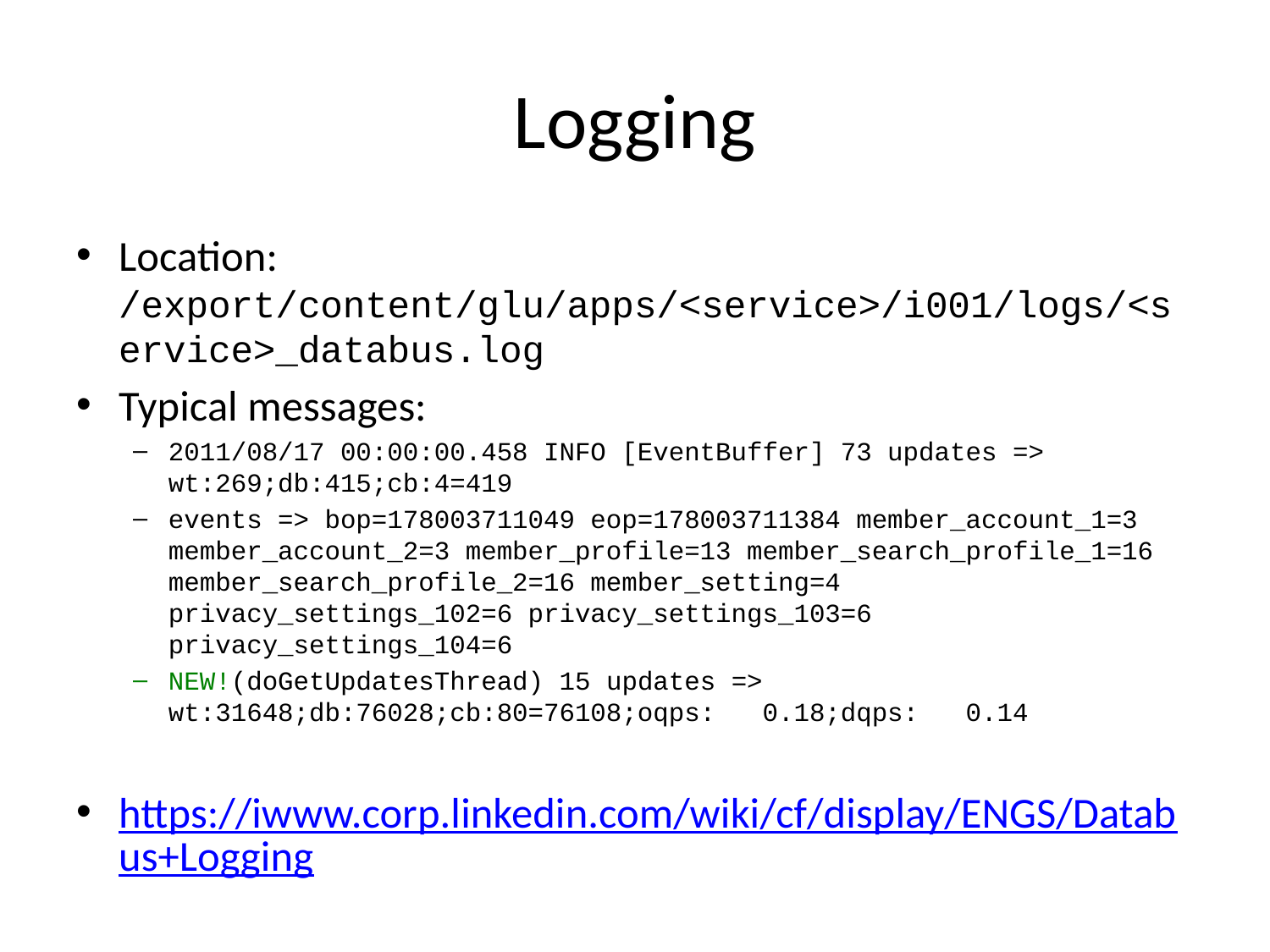

# Logging
Location: /export/content/glu/apps/<service>/i001/logs/<service>_databus.log
Typical messages:
2011/08/17 00:00:00.458 INFO [EventBuffer] 73 updates => wt:269;db:415;cb:4=419
events => bop=178003711049 eop=178003711384 member_account_1=3 member_account_2=3 member_profile=13 member_search_profile_1=16 member_search_profile_2=16 member_setting=4 privacy_settings_102=6 privacy_settings_103=6 privacy_settings_104=6
NEW!(doGetUpdatesThread) 15 updates => wt:31648;db:76028;cb:80=76108;oqps:   0.18;dqps:   0.14

https://iwww.corp.linkedin.com/wiki/cf/display/ENGS/Databus+Logging